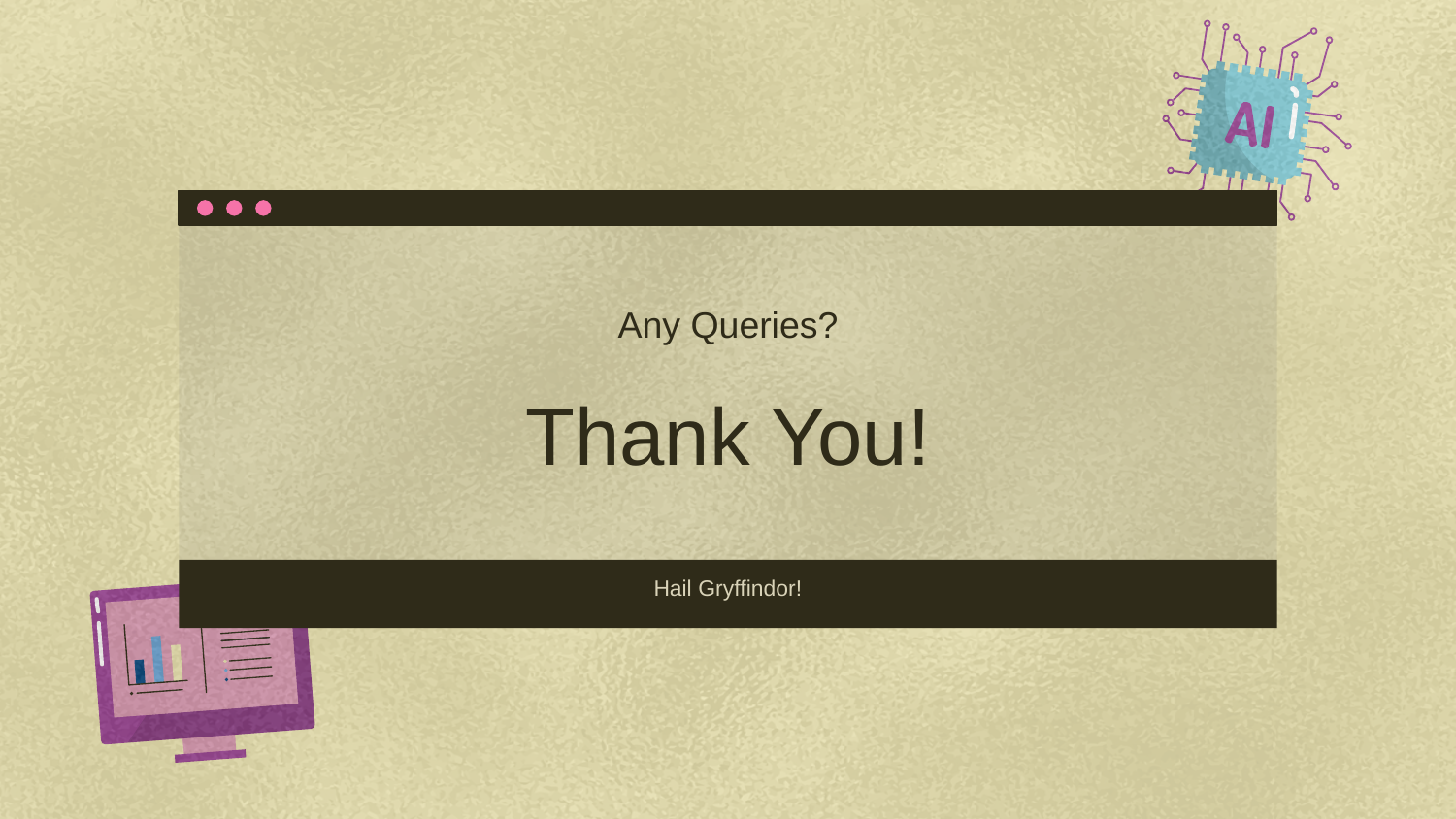

# Any Queries? Thank You!
Hail Gryffindor!